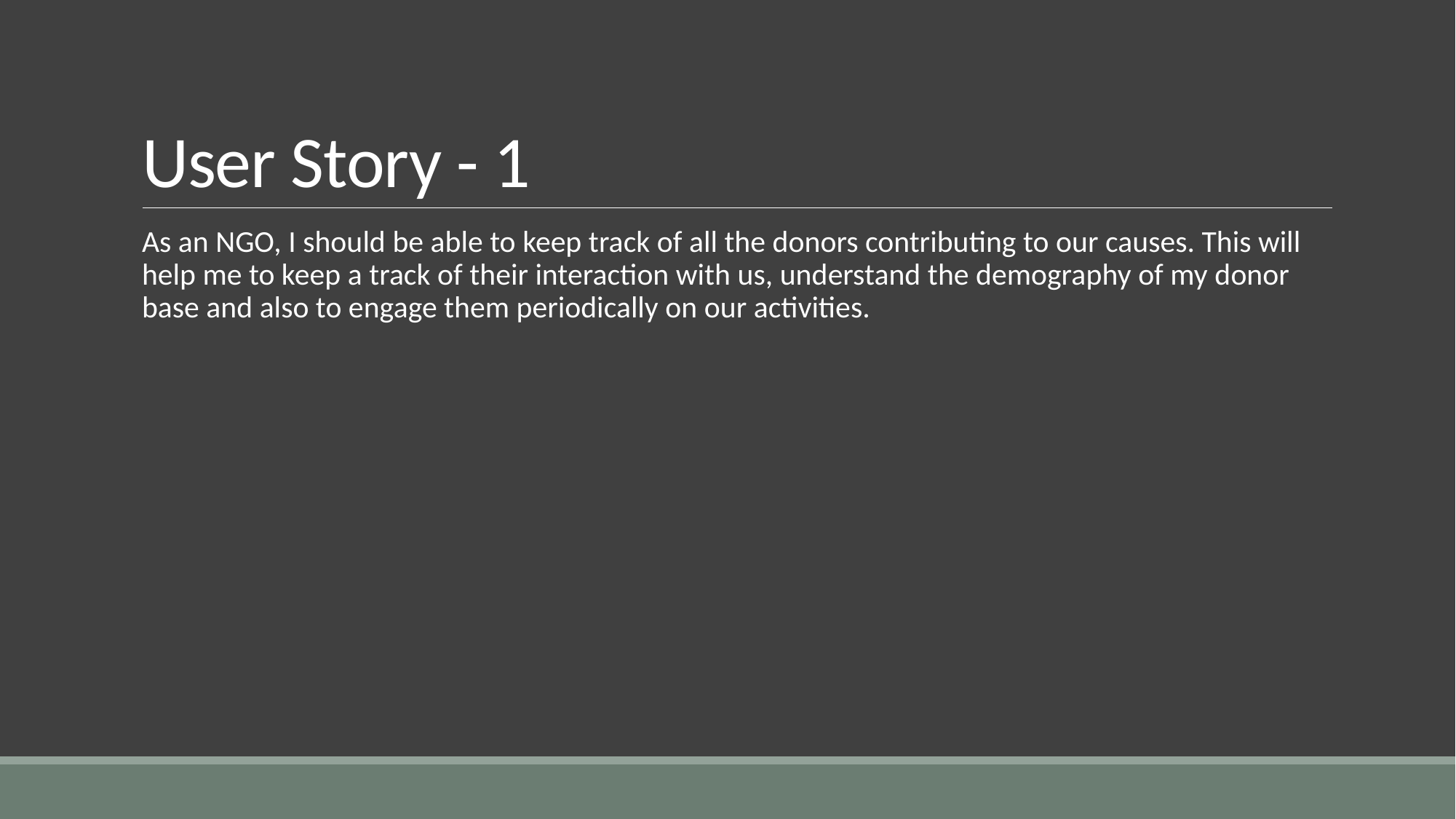

# User Story - 1
As an NGO, I should be able to keep track of all the donors contributing to our causes. This will help me to keep a track of their interaction with us, understand the demography of my donor base and also to engage them periodically on our activities.